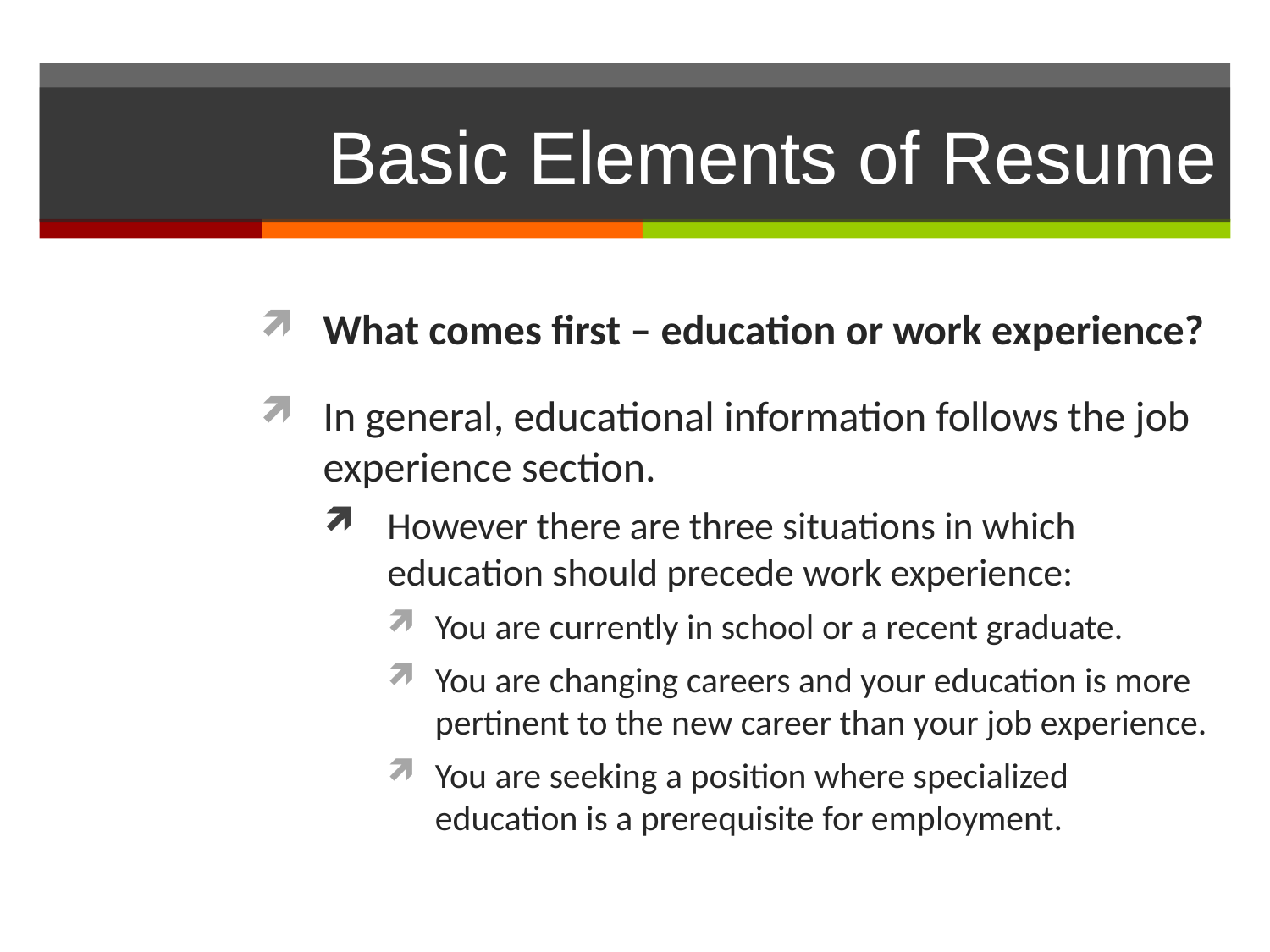

# Basic Elements of Resume
What comes first – education or work experience?
In general, educational information follows the job experience section.
However there are three situations in which education should precede work experience:
You are currently in school or a recent graduate.
You are changing careers and your education is more pertinent to the new career than your job experience.
You are seeking a position where specialized education is a prerequisite for employment.